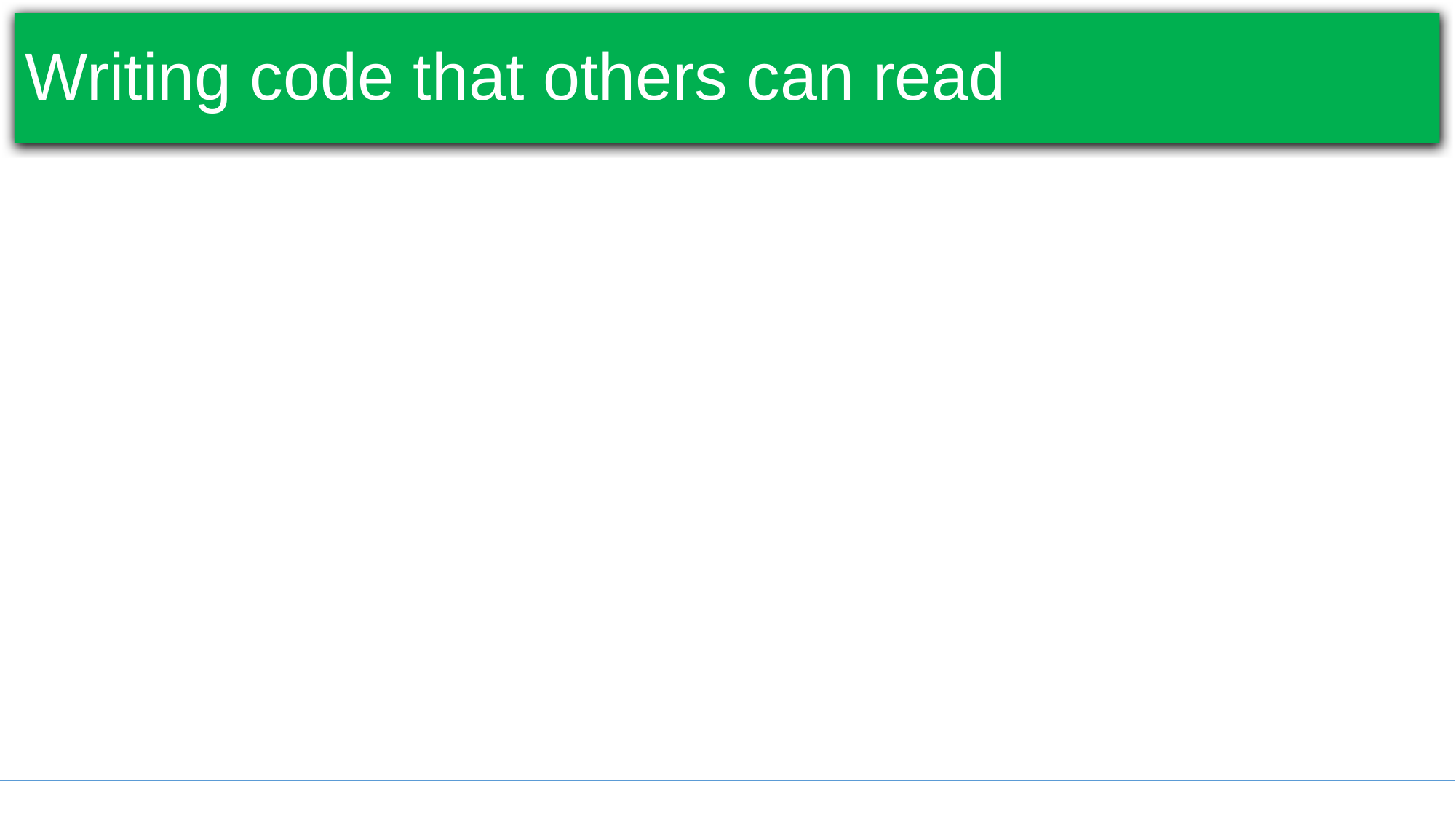

# Writing code that others can read